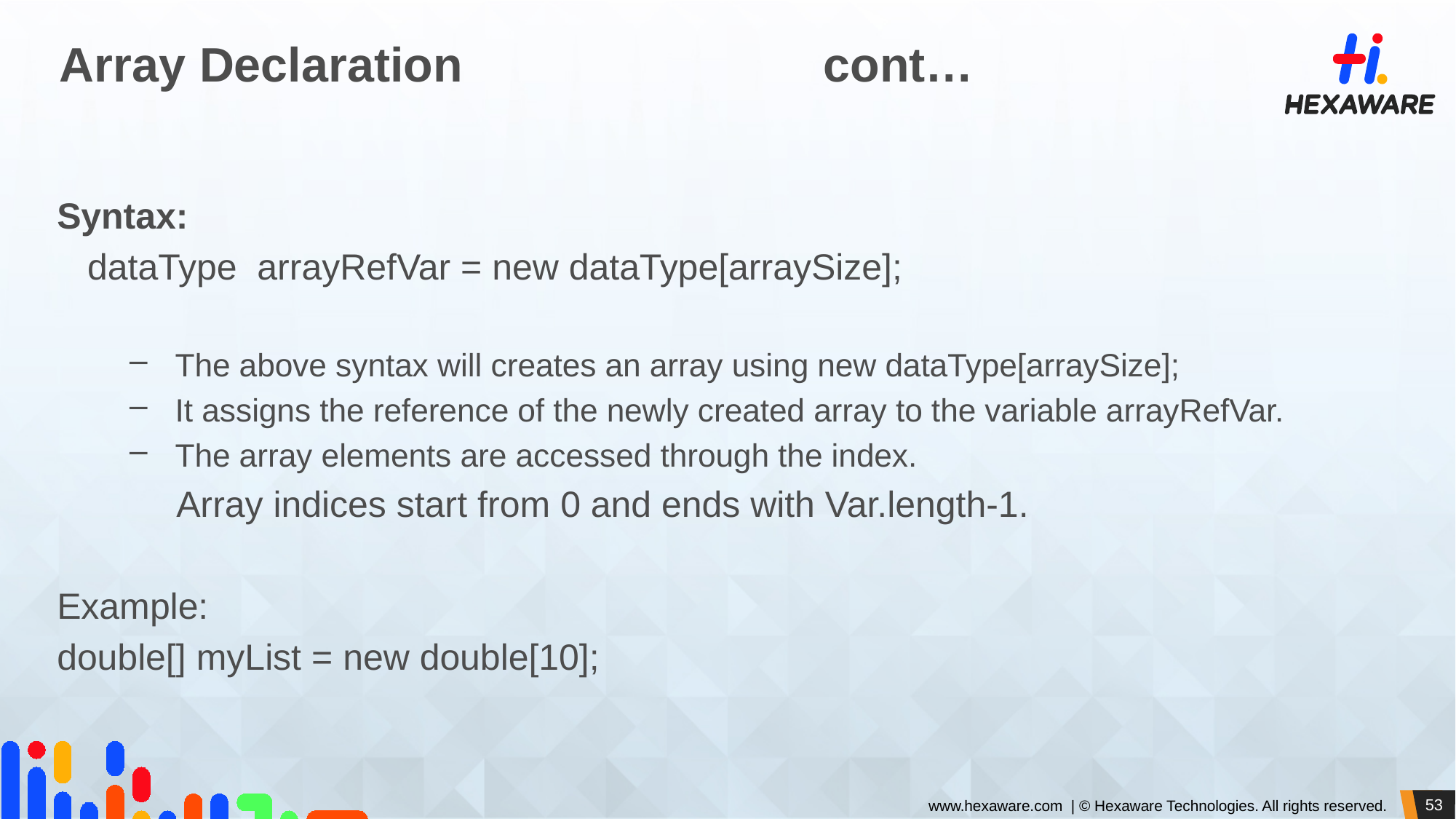

# Array Declaration 				cont…
Syntax:
   dataType  arrayRefVar = new dataType[arraySize];

The above syntax will creates an array using new dataType[arraySize];
It assigns the reference of the newly created array to the variable arrayRefVar.
The array elements are accessed through the index.
	 Array indices start from 0 and ends with Var.length-1.

Example:
double[] myList = new double[10];